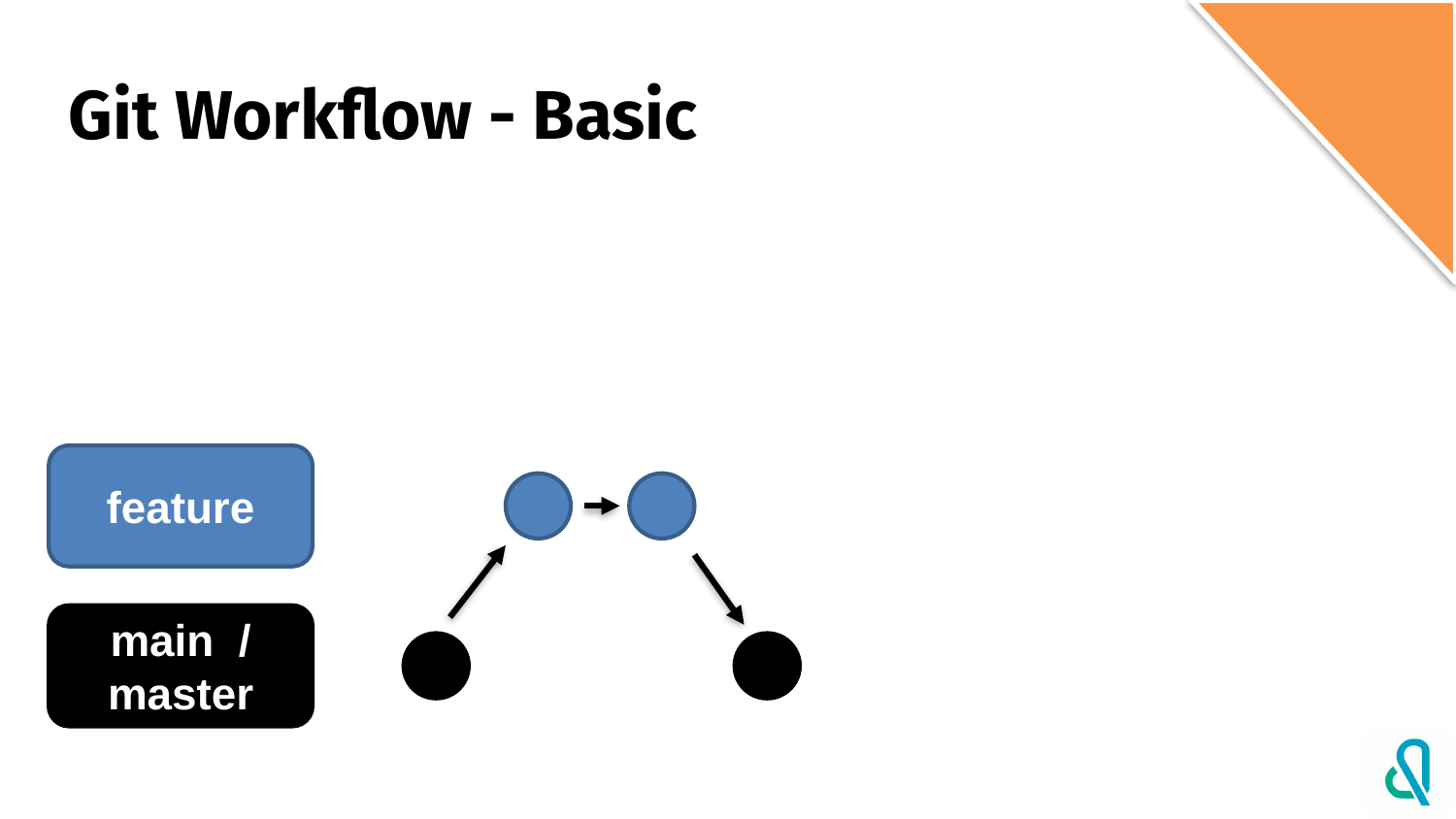

# Git Workflow - Basic
feature

main  / master